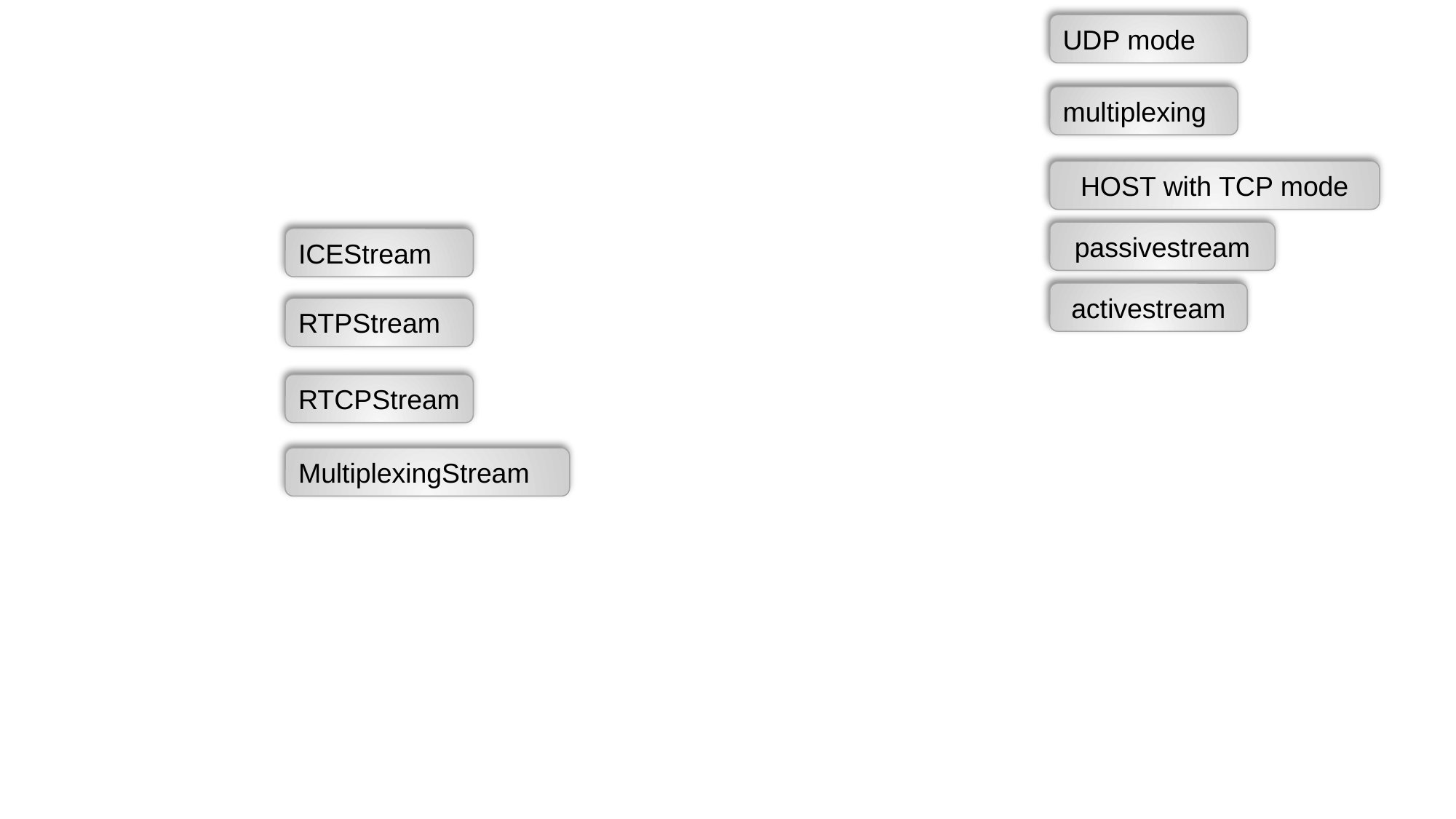

UDP mode
multiplexing
HOST with TCP mode
passivestream
ICEStream
activestream
RTPStream
RTCPStream
MultiplexingStream